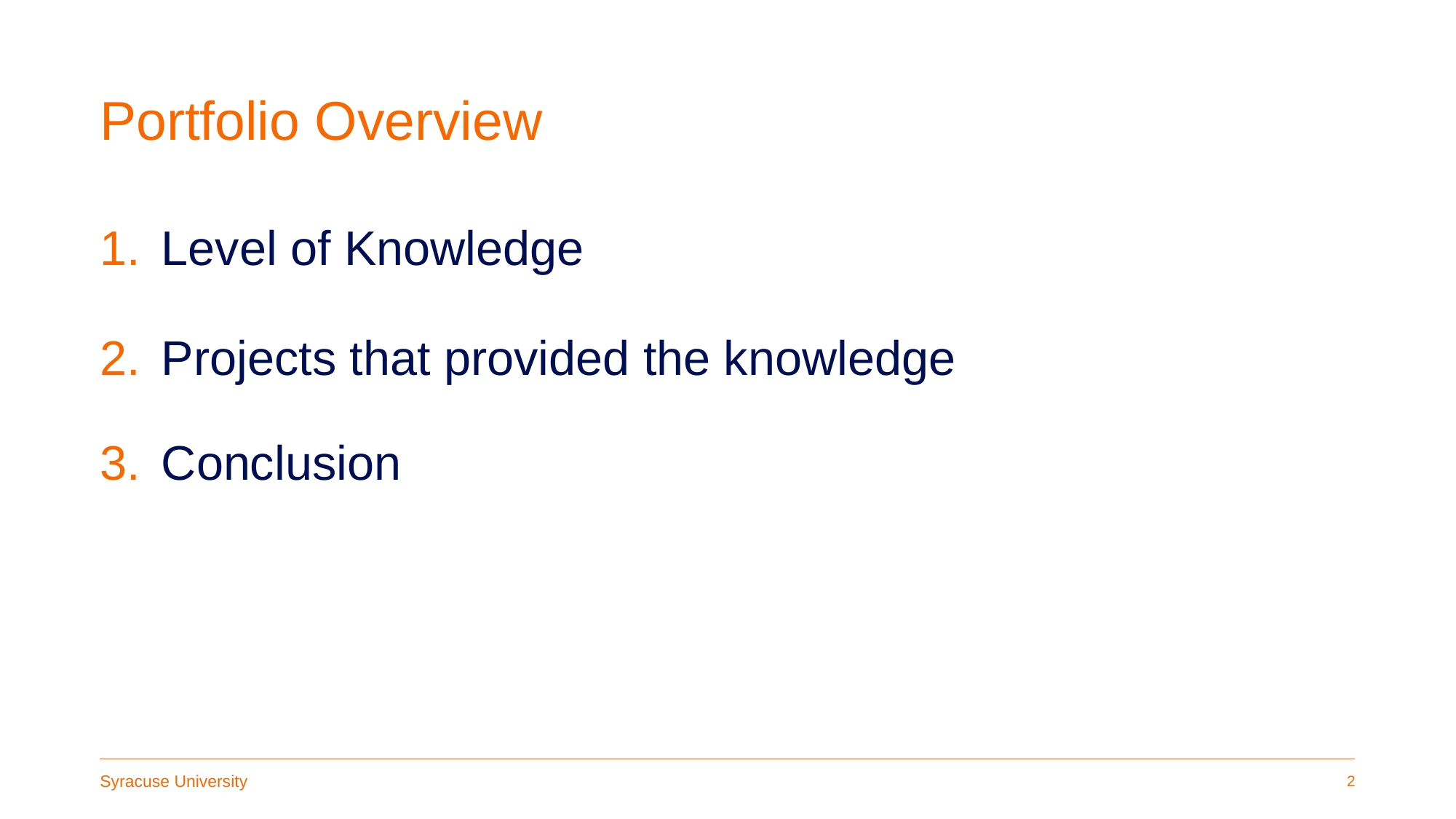

# Portfolio Overview
Level of Knowledge

Projects that provided the knowledge

Conclusion